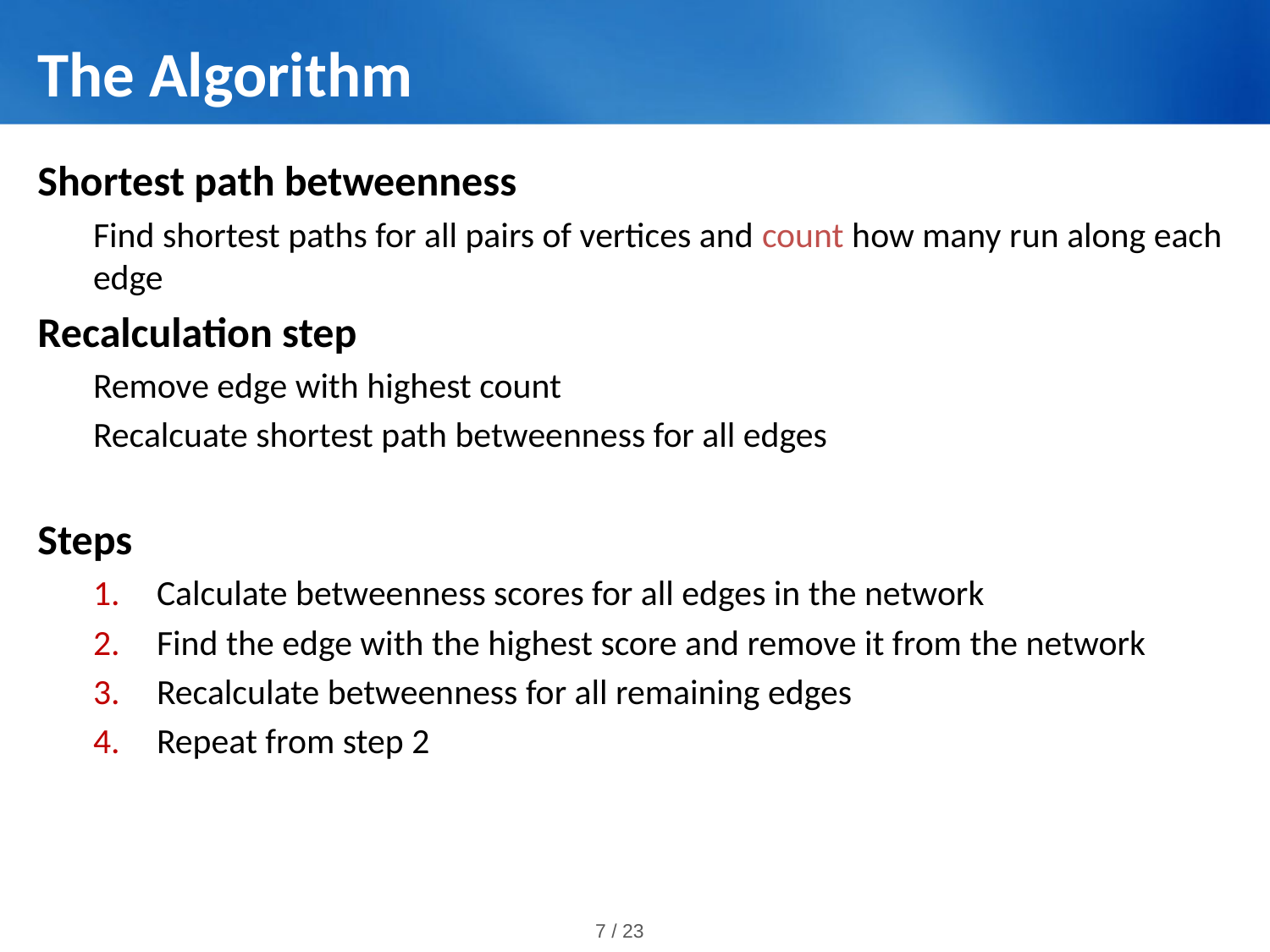

# The Algorithm
Shortest path betweenness
Find shortest paths for all pairs of vertices and count how many run along each edge
Recalculation step
Remove edge with highest count
Recalcuate shortest path betweenness for all edges

Steps
Calculate betweenness scores for all edges in the network
Find the edge with the highest score and remove it from the network
Recalculate betweenness for all remaining edges
Repeat from step 2